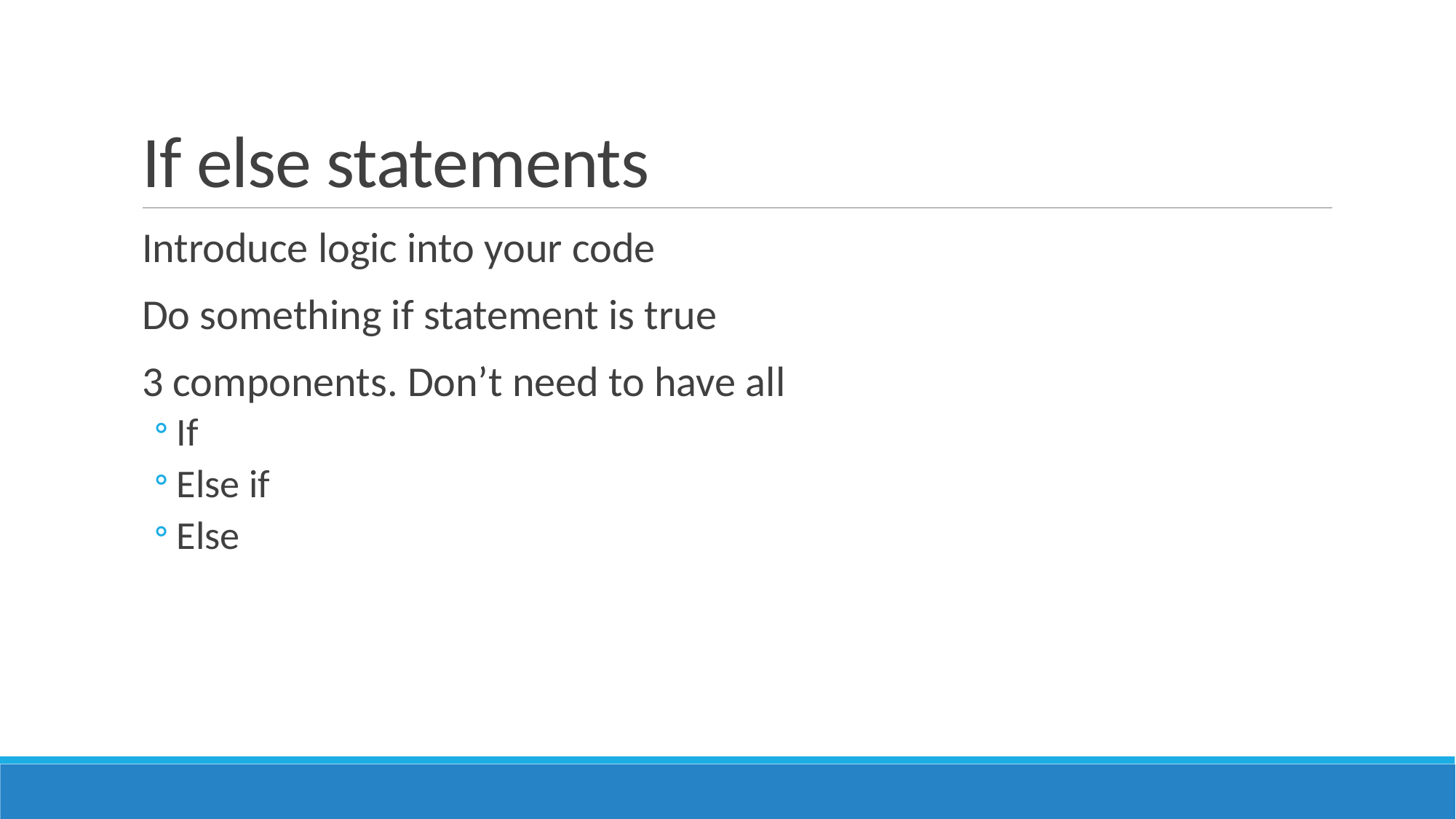

# If else statements
Introduce logic into your code
Do something if statement is true
3 components. Don’t need to have all
If
Else if
Else